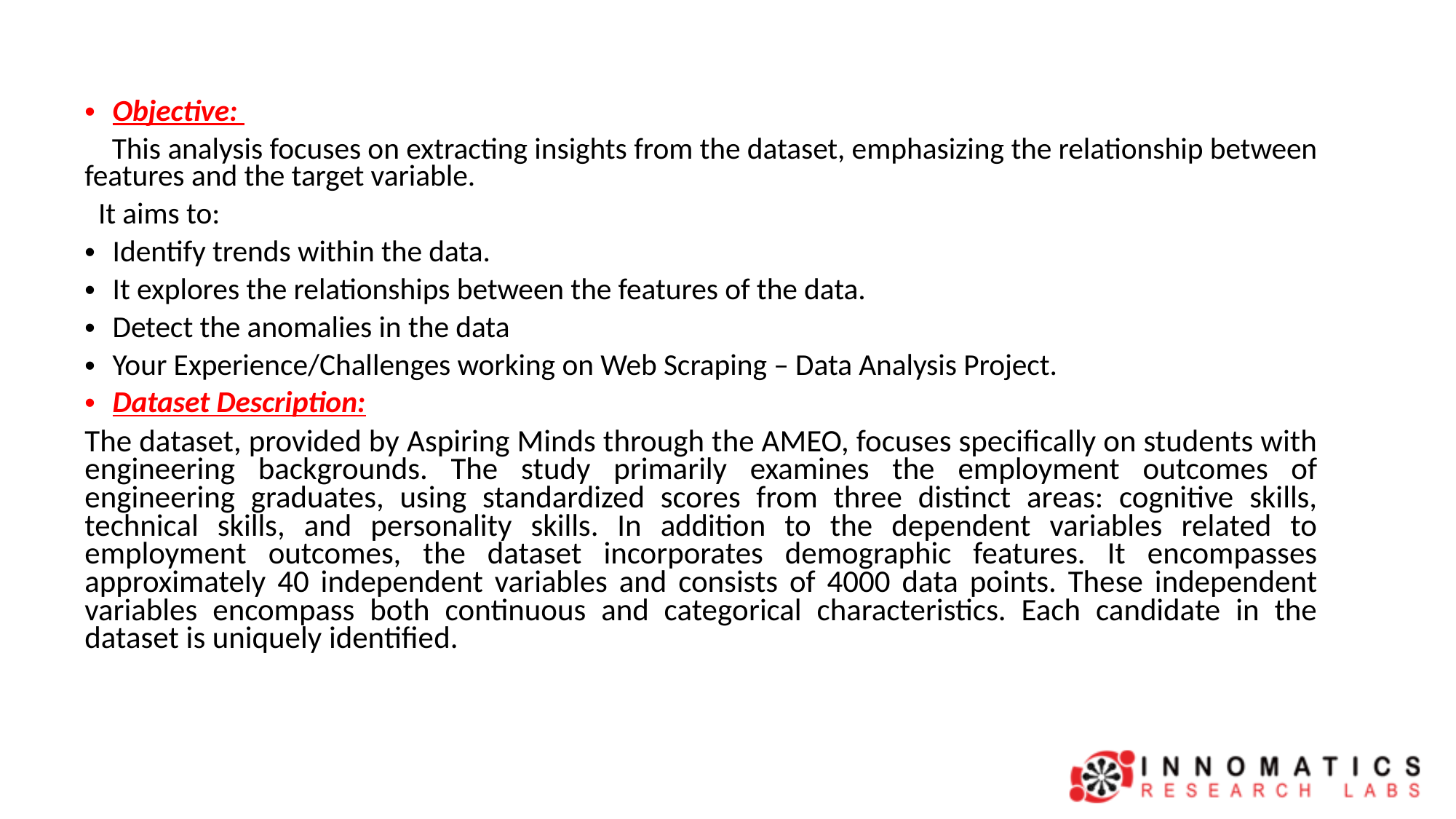

Objective:
    This analysis focuses on extracting insights from the dataset, emphasizing the relationship between features and the target variable.
  It aims to:
Identify trends within the data.
It explores the relationships between the features of the data.
Detect the anomalies in the data
Your Experience/Challenges working on Web Scraping – Data Analysis Project.
Dataset Description:
The dataset, provided by Aspiring Minds through the AMEO, focuses specifically on students with engineering backgrounds. The study primarily examines the employment outcomes of engineering graduates, using standardized scores from three distinct areas: cognitive skills, technical skills, and personality skills. In addition to the dependent variables related to employment outcomes, the dataset incorporates demographic features. It encompasses approximately 40 independent variables and consists of 4000 data points. These independent variables encompass both continuous and categorical characteristics. Each candidate in the dataset is uniquely identified.